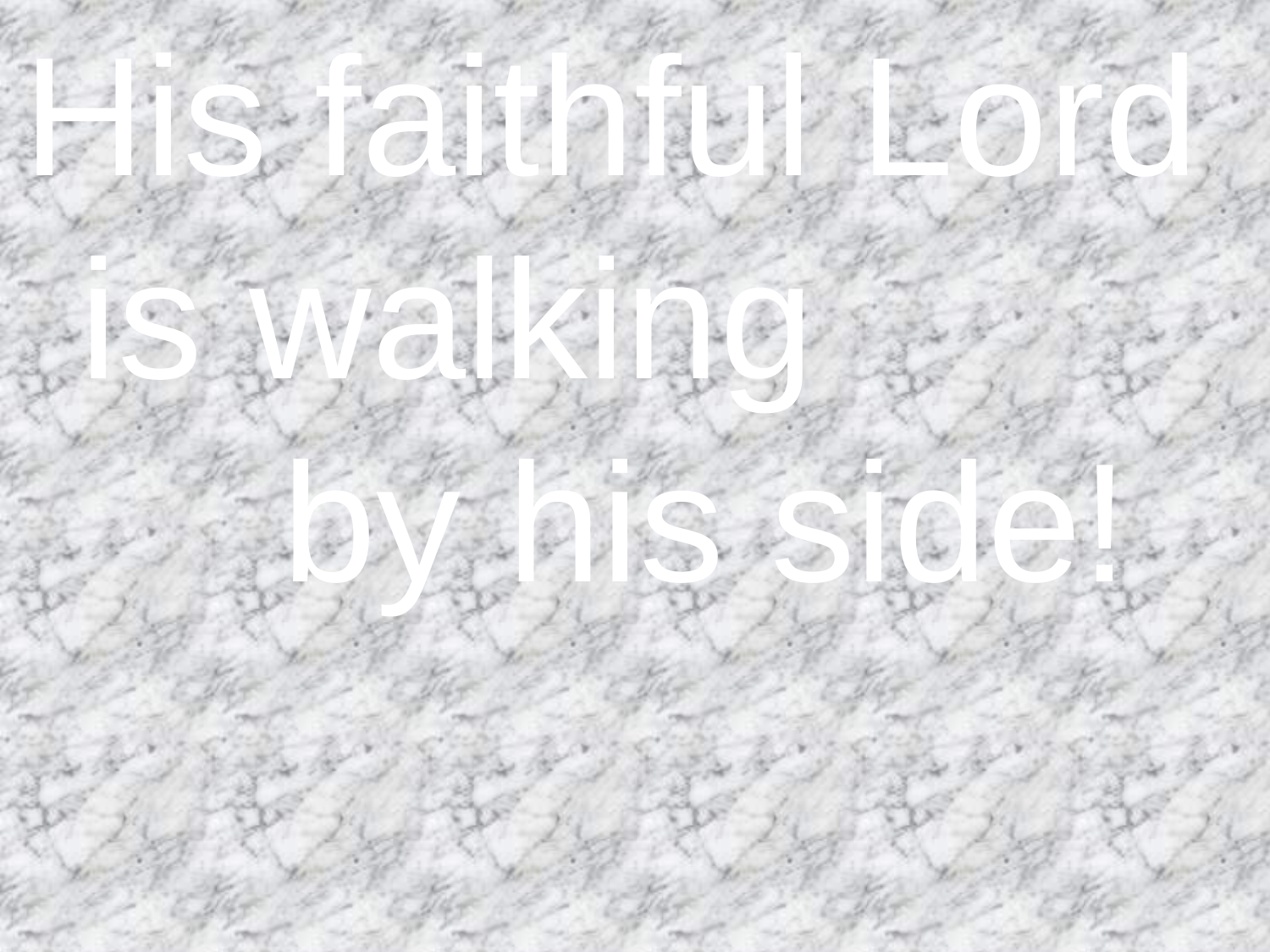

His faithful Lord  is walking            by his side!